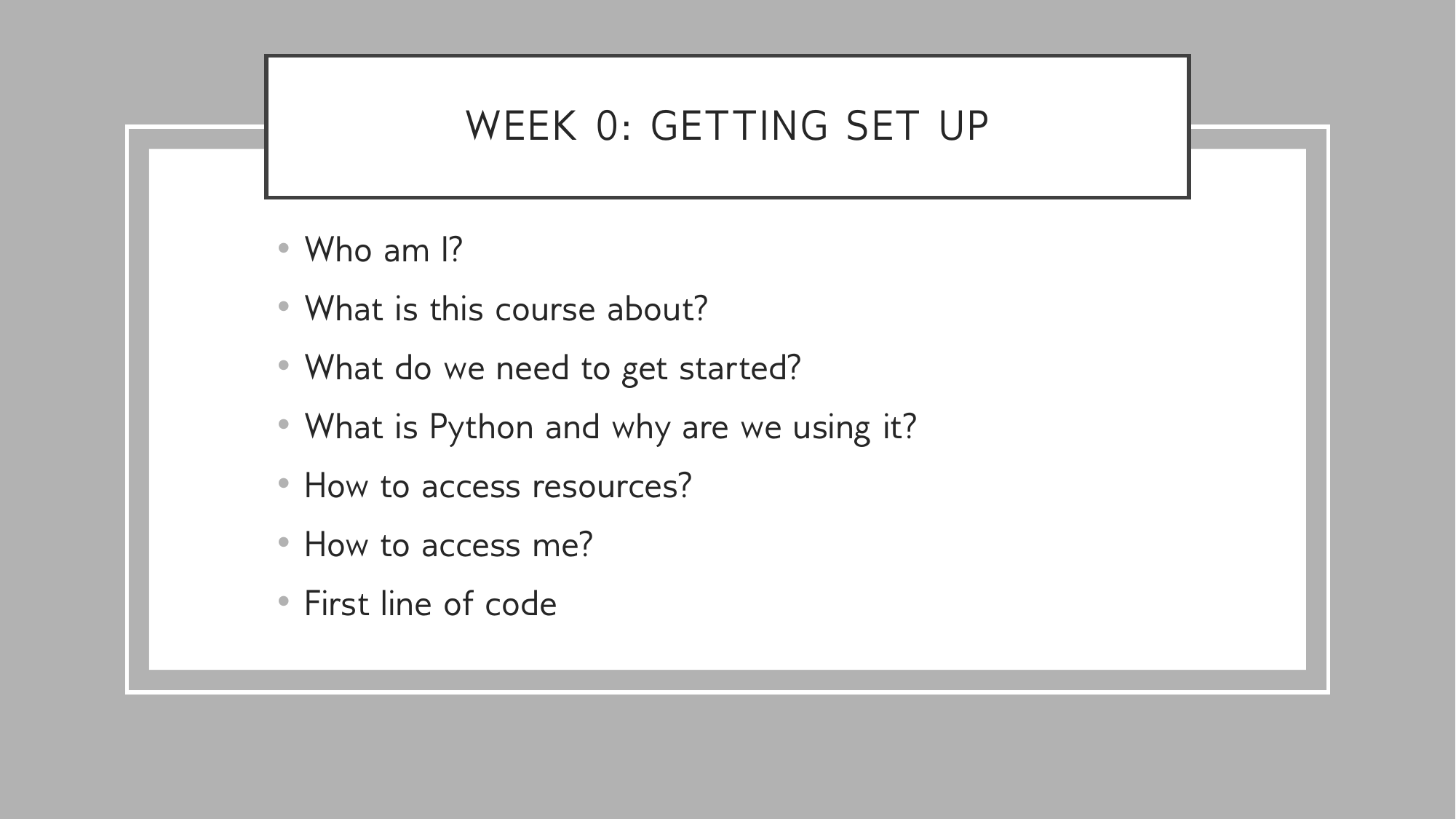

# Week 0: Getting set up

Who am I?
What is this course about?
What do we need to get started?
What is Python and why are we using it?
How to access resources?
How to access me?
First line of code